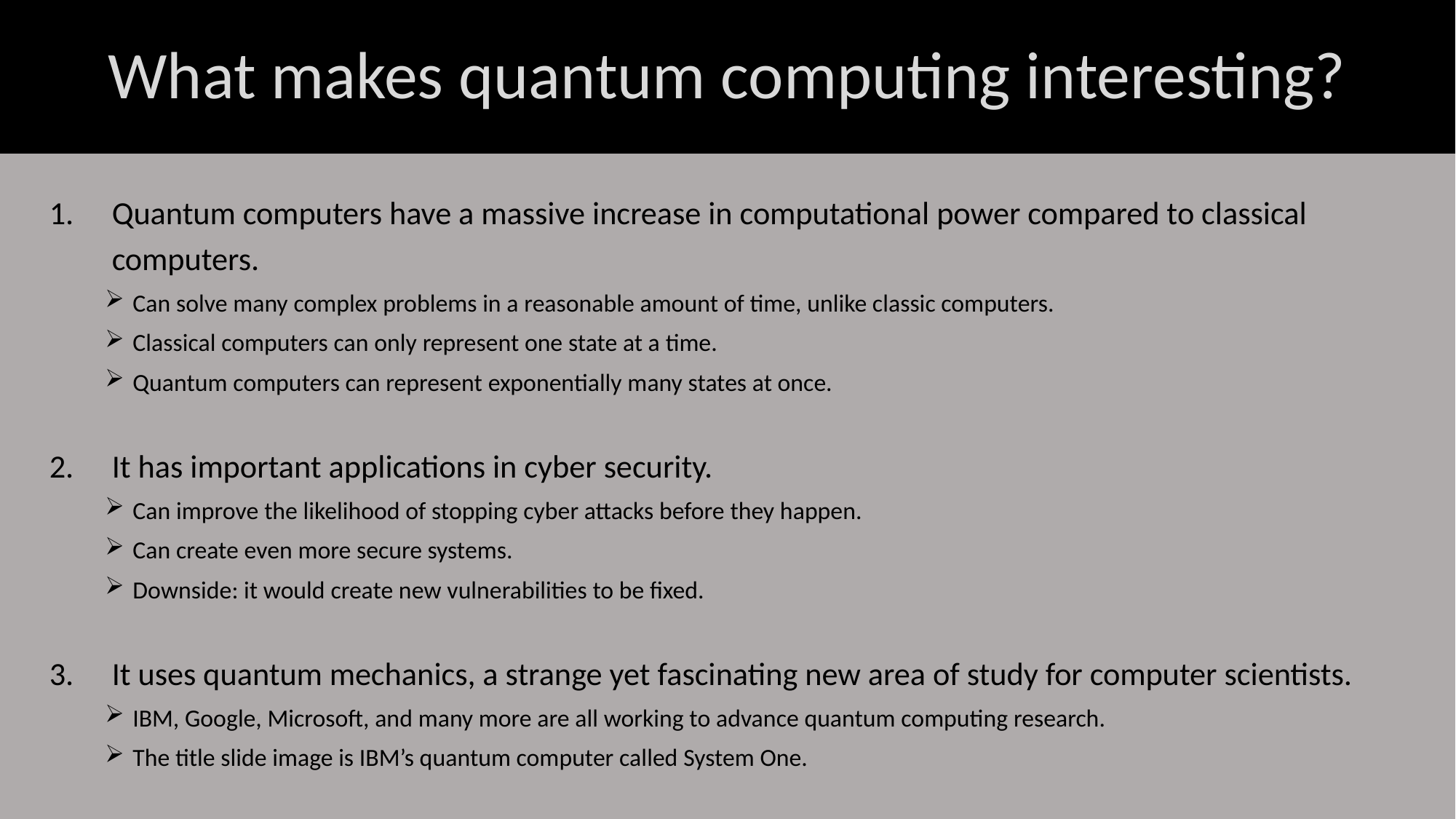

# What makes quantum computing interesting?

Quantum computers have a massive increase in computational power compared to classical computers.
Can solve many complex problems in a reasonable amount of time, unlike classic computers.
Classical computers can only represent one state at a time.
Quantum computers can represent exponentially many states at once.

It has important applications in cyber security.
Can improve the likelihood of stopping cyber attacks before they happen.
Can create even more secure systems.
Downside: it would create new vulnerabilities to be fixed.

It uses quantum mechanics, a strange yet fascinating new area of study for computer scientists.
IBM, Google, Microsoft, and many more are all working to advance quantum computing research.
The title slide image is IBM’s quantum computer called System One.